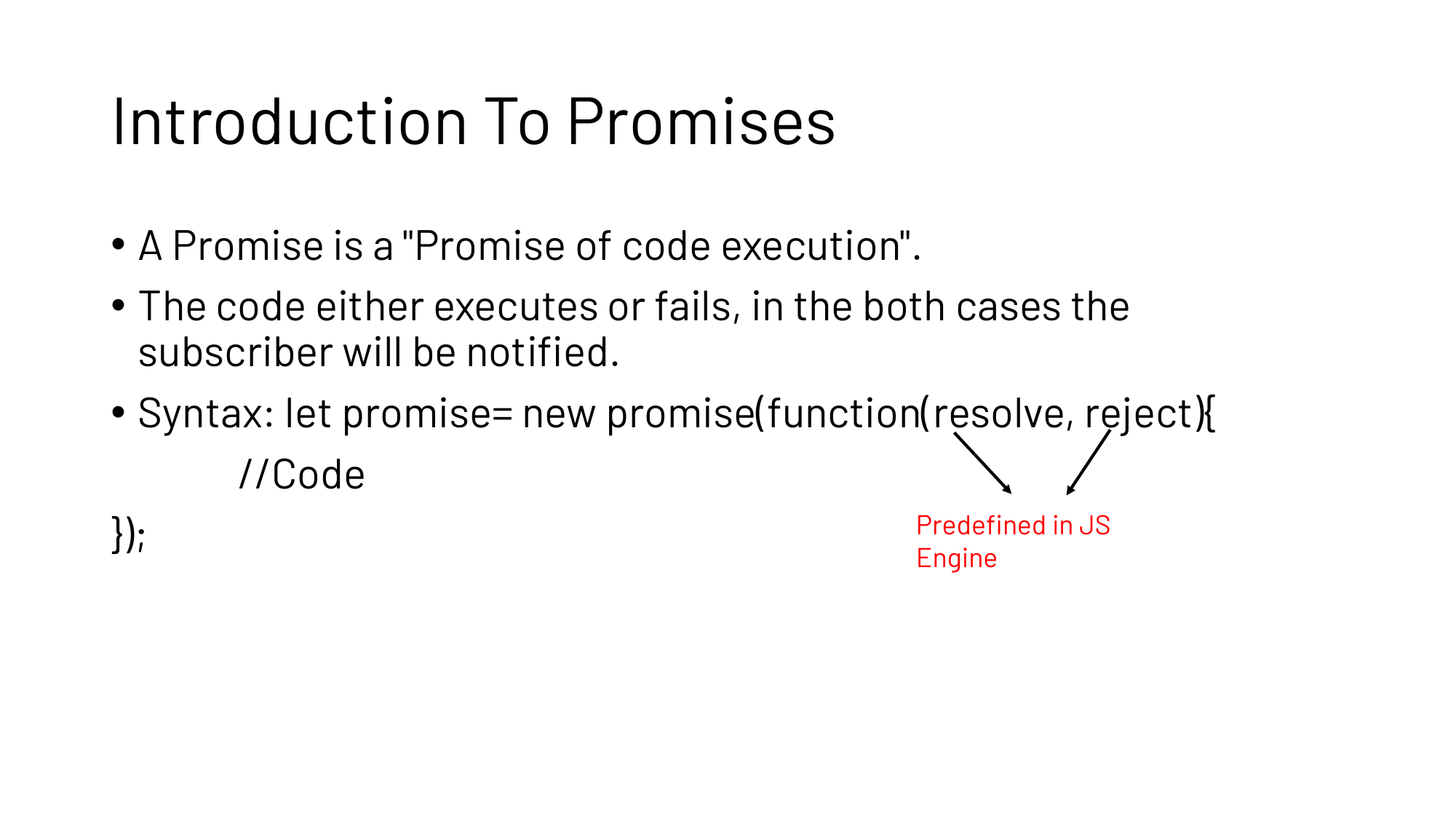

# Introduction To Promises
A Promise is a "Promise of code execution".
The code either executes or fails, in the both cases the subscriber will be notified.
Syntax: let promise= new promise(function(resolve, reject){
   //Code
});

Predefined in JS Engine